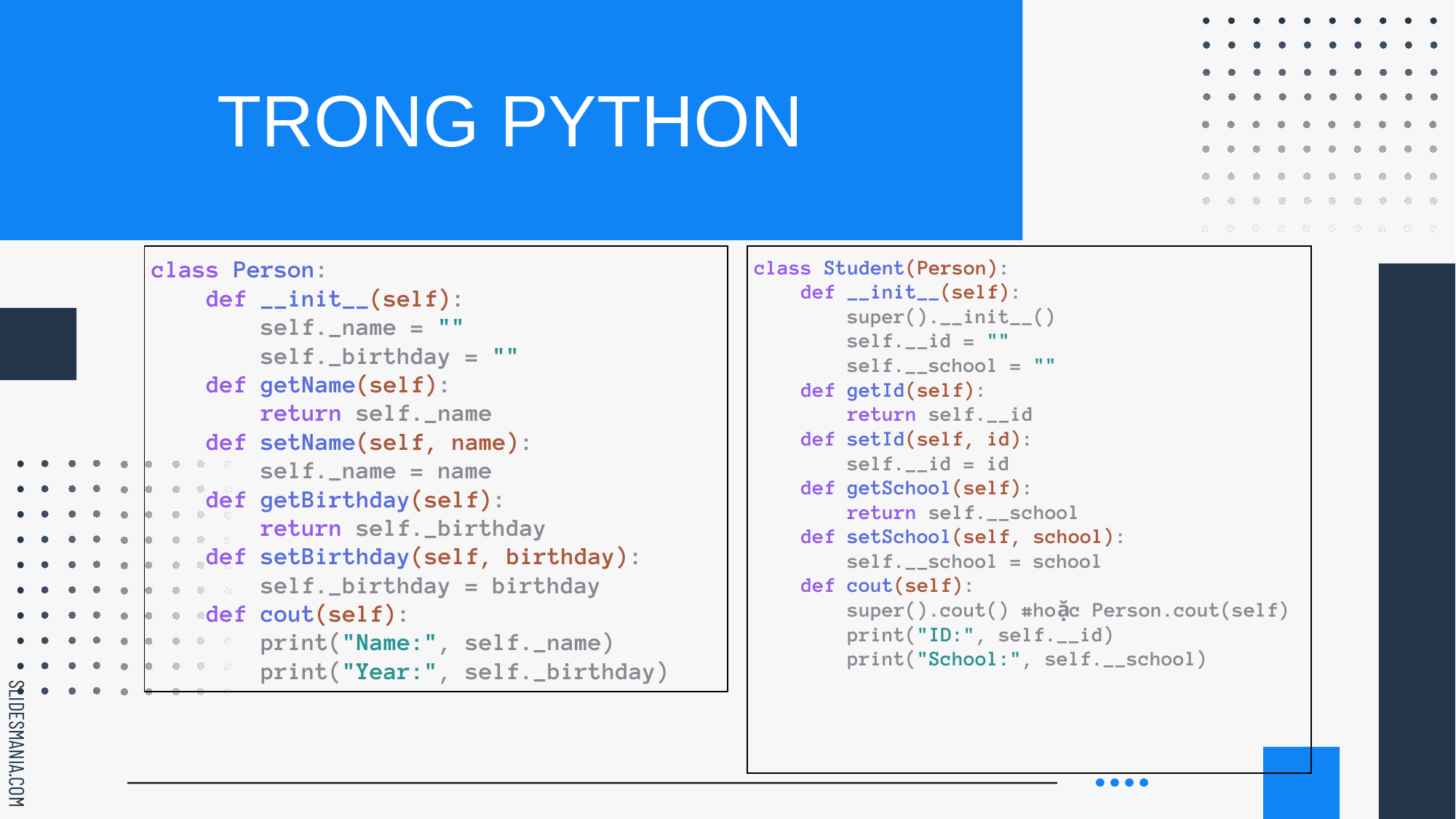

# TRONG PYTHON
| class Person: def \_\_init\_\_(self): self.\_name = "" self.\_birthday = "" def getName(self): return self.\_name def setName(self, name): self.\_name = name def getBirthday(self): return self.\_birthday def setBirthday(self, birthday): self.\_birthday = birthday def cout(self): print("Name:", self.\_name) print("Year:", self.\_birthday) |
| --- |
| class Student(Person): def \_\_init\_\_(self): super().\_\_init\_\_() self.\_\_id = "" self.\_\_school = "" def getId(self): return self.\_\_id def setId(self, id): self.\_\_id = id def getSchool(self): return self.\_\_school def setSchool(self, school): self.\_\_school = school def cout(self): super().cout() #hoặc Person.cout(self) print("ID:", self.\_\_id) print("School:", self.\_\_school) |
| --- |